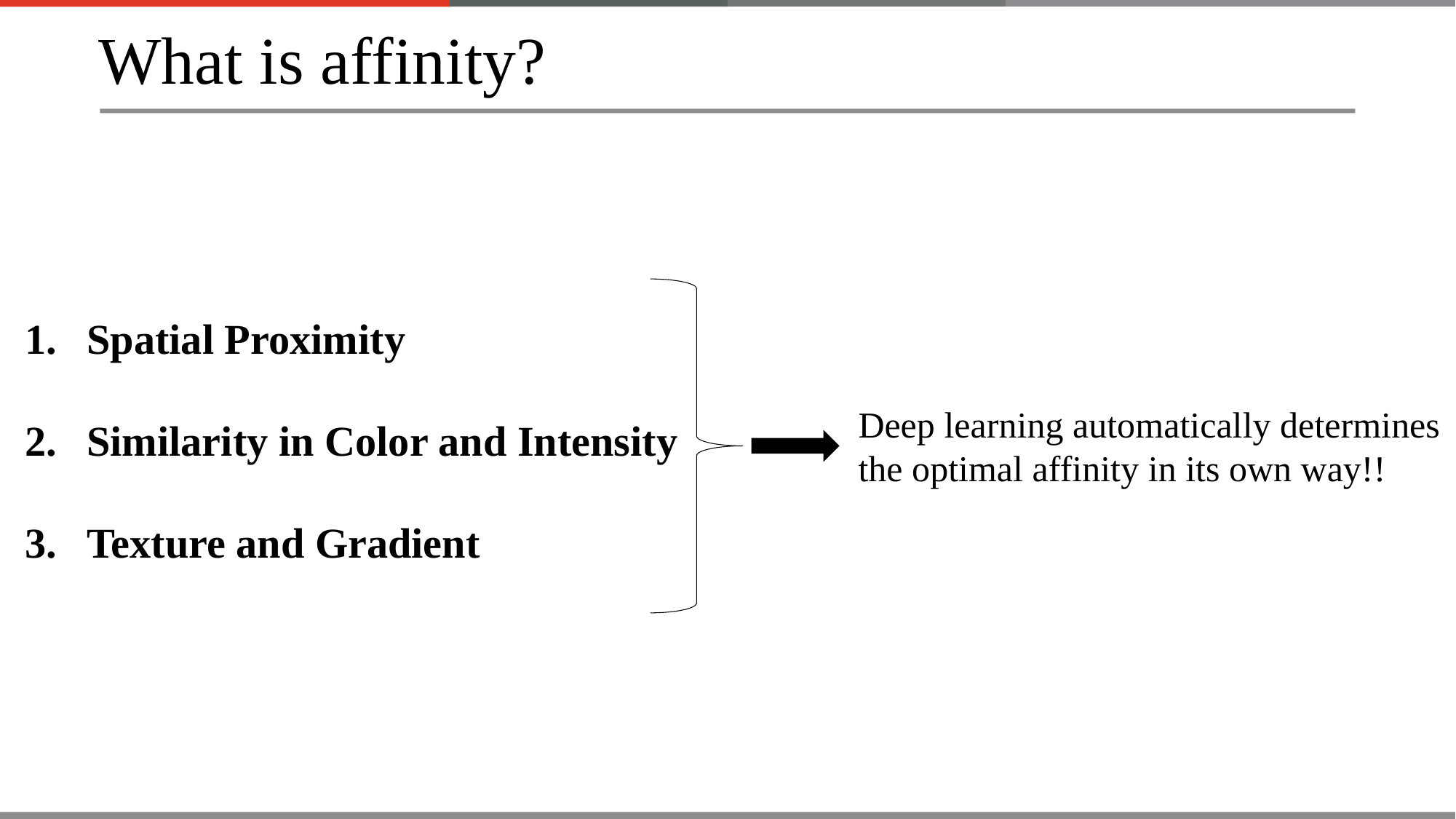

What is affinity?

Spatial Proximity

Similarity in Color and Intensity

Texture and Gradient

Deep learning automatically determines the optimal affinity in its own way!!